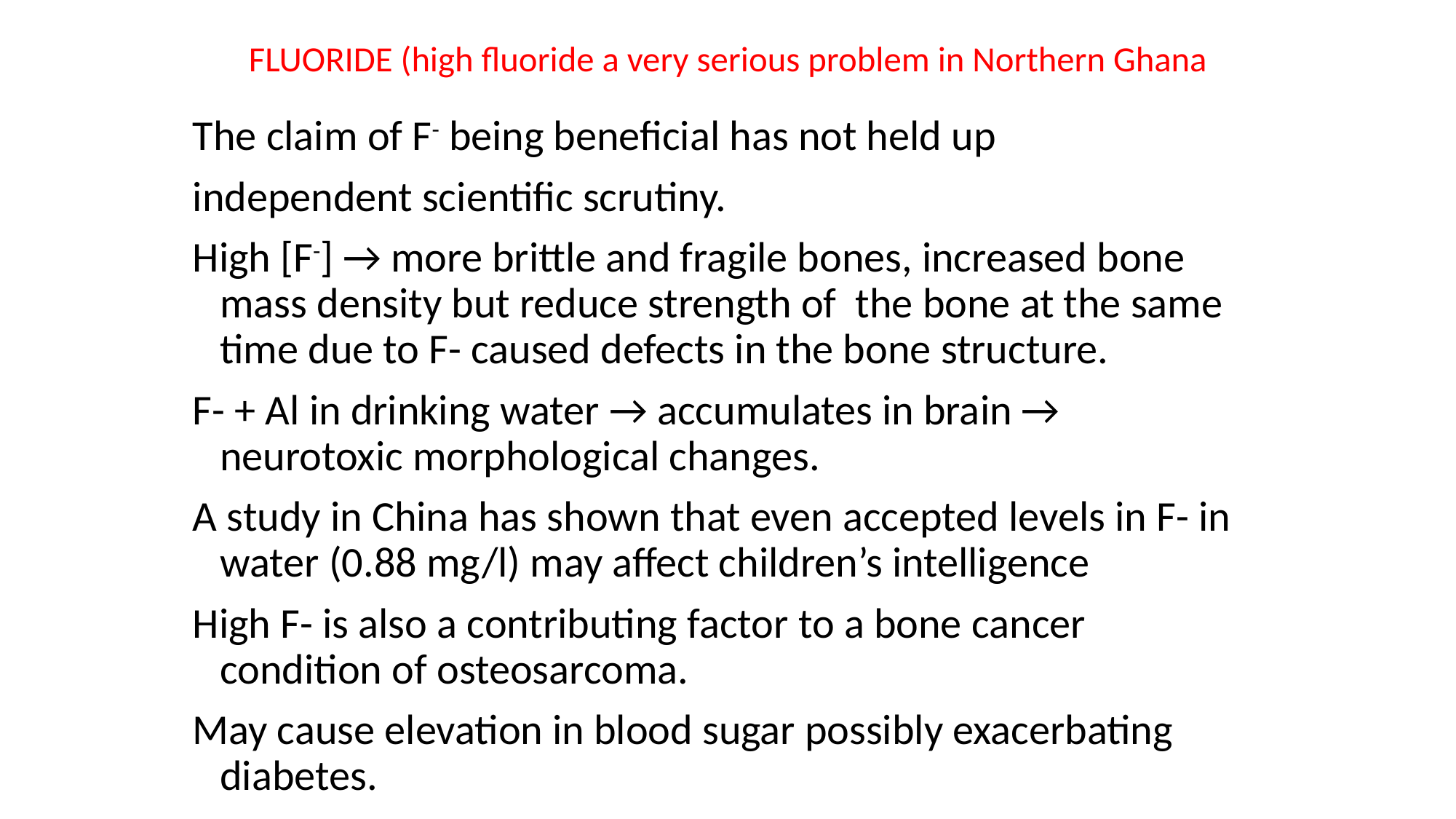

# FLUORIDE (high fluoride a very serious problem in Northern Ghana
The claim of F- being beneficial has not held up
independent scientific scrutiny.
High [F-] → more brittle and fragile bones, increased bone mass density but reduce strength of  the bone at the same time due to F- caused defects in the bone structure.
F- + Al in drinking water → accumulates in brain → neurotoxic morphological changes.
A study in China has shown that even accepted levels in F- in water (0.88 mg/l) may affect children’s intelligence
High F- is also a contributing factor to a bone cancer condition of osteosarcoma.
May cause elevation in blood sugar possibly exacerbating diabetes.